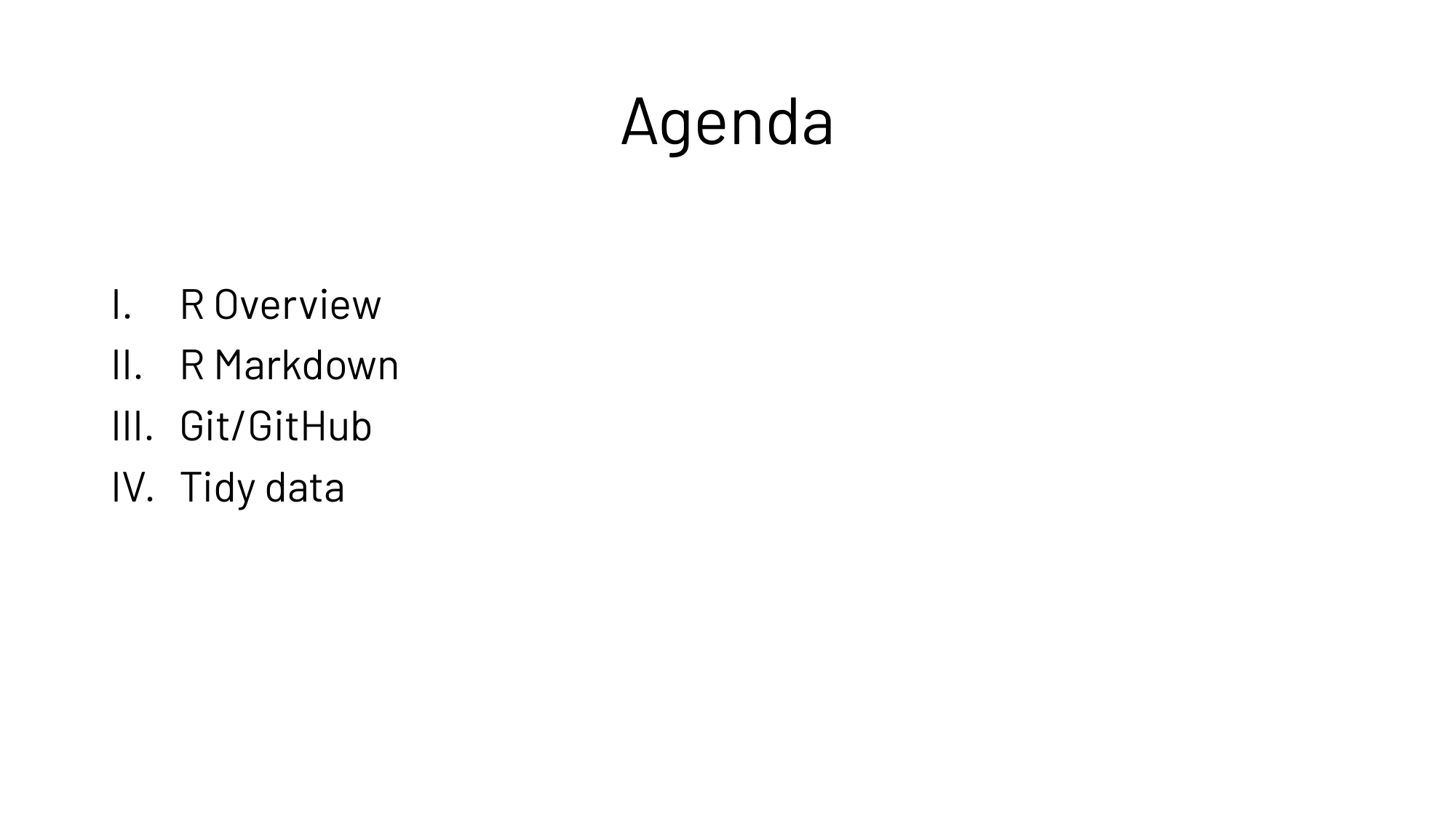

# Agenda

R Overview
R Markdown
Git/GitHub
Tidy data